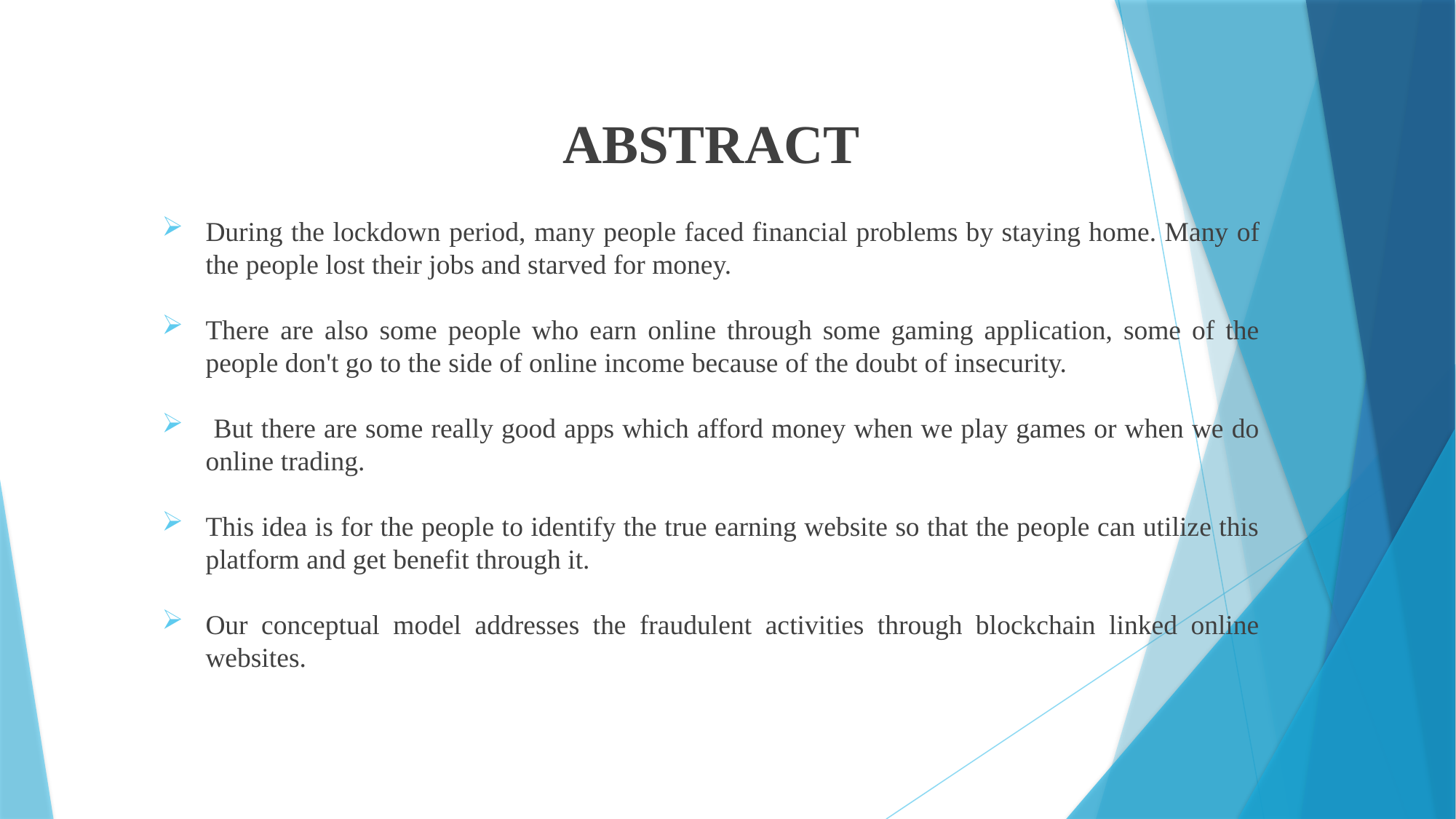

# ABSTRACT
During the lockdown period, many people faced financial problems by staying home. Many of the people lost their jobs and starved for money.

There are also some people who earn online through some gaming application, some of the people don't go to the side of online income because of the doubt of insecurity.

 But there are some really good apps which afford money when we play games or when we do online trading.

This idea is for the people to identify the true earning website so that the people can utilize this platform and get benefit through it.

Our conceptual model addresses the fraudulent activities through blockchain linked online websites.